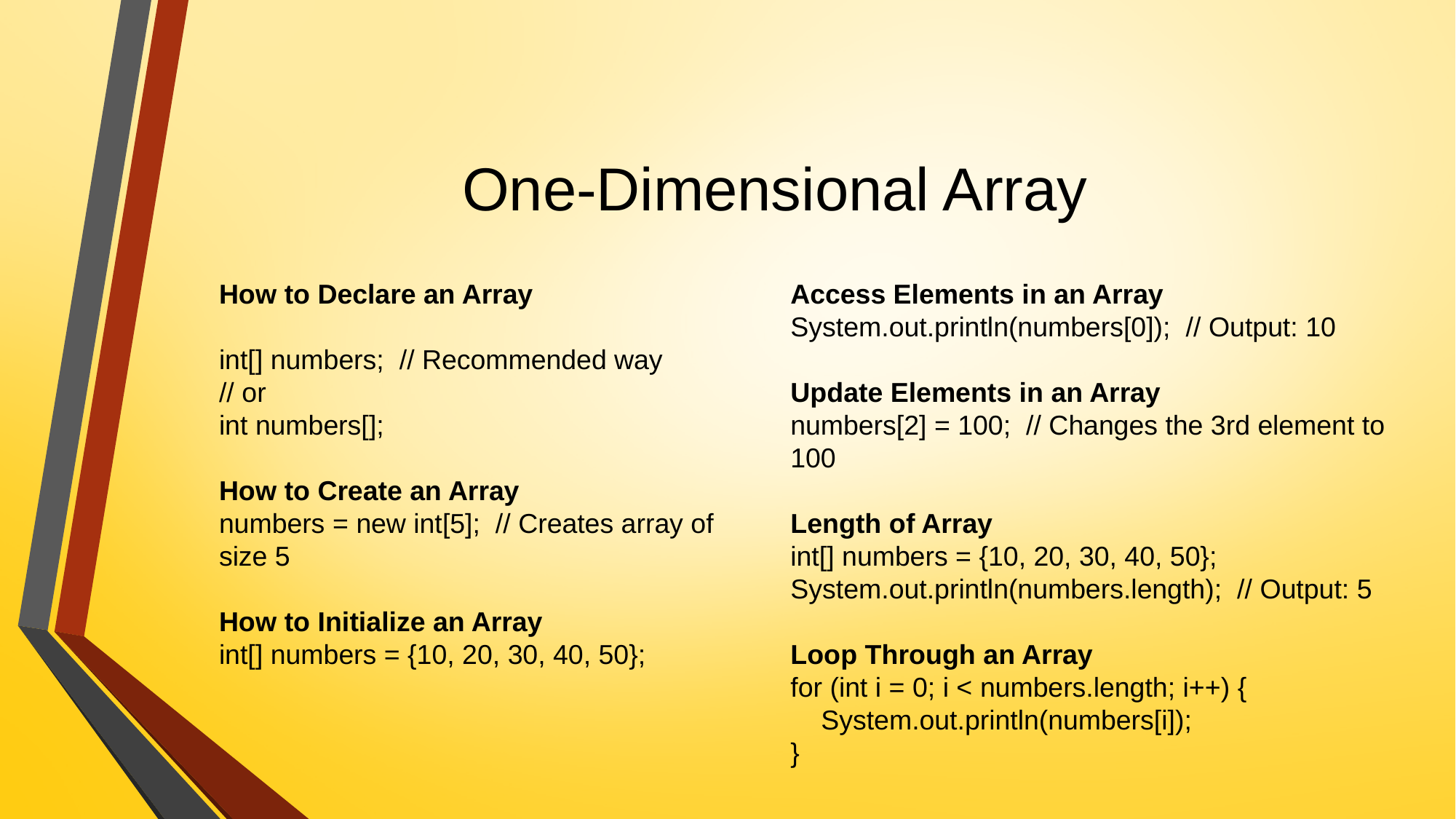

# One-Dimensional Array
How to Declare an Array

int[] numbers;  // Recommended way
// or
int numbers[];

How to Create an Array
numbers = new int[5];  // Creates array of size 5

How to Initialize an Array
int[] numbers = {10, 20, 30, 40, 50};
Access Elements in an Array
System.out.println(numbers[0]);  // Output: 10

Update Elements in an Array
numbers[2] = 100;  // Changes the 3rd element to 100

Length of Array
int[] numbers = {10, 20, 30, 40, 50};
System.out.println(numbers.length);  // Output: 5

Loop Through an Array
for (int i = 0; i < numbers.length; i++) {
    System.out.println(numbers[i]);
}